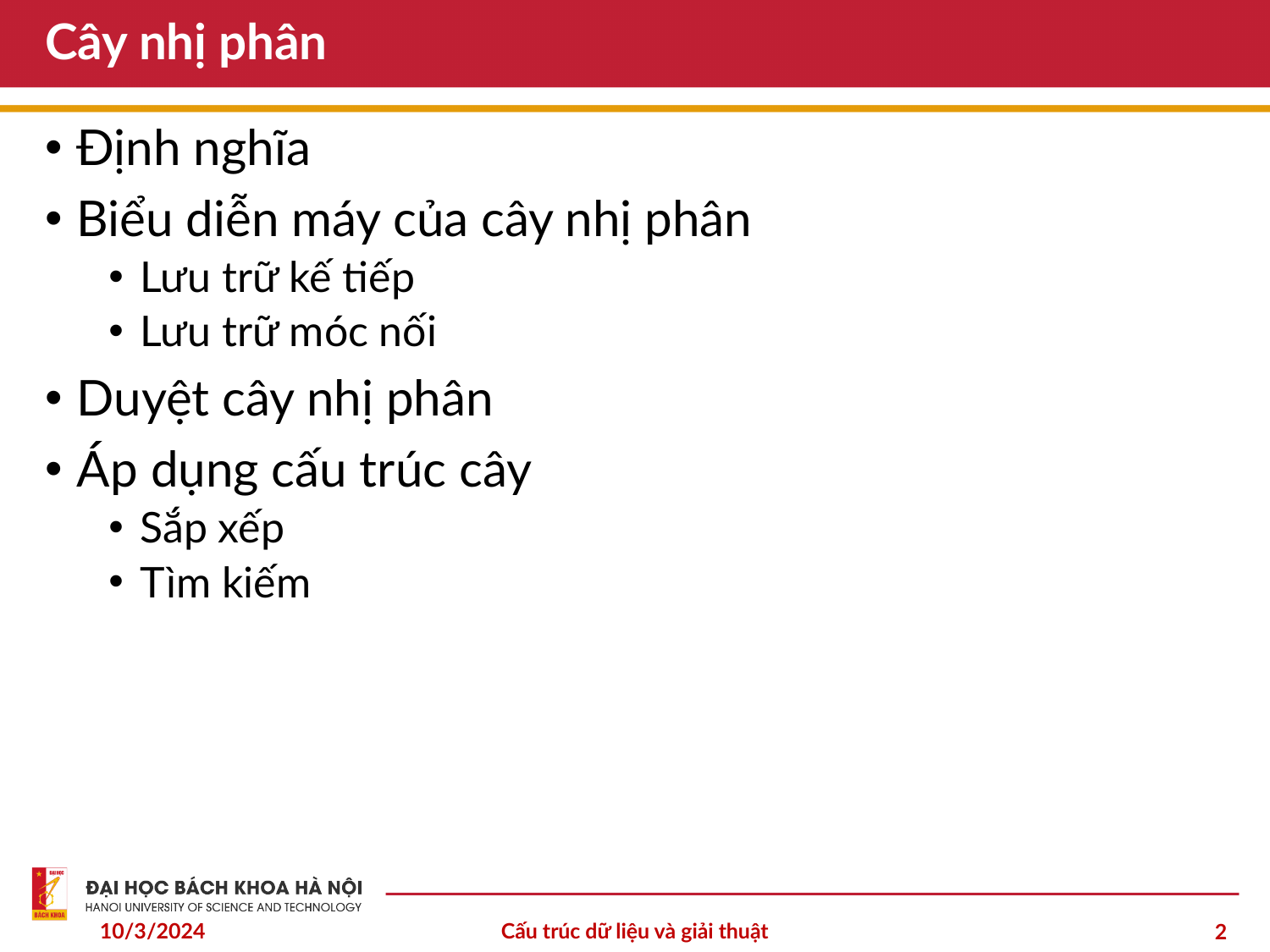

# Cây nhị phân
Định nghĩa
Biểu diễn máy của cây nhị phân
Lưu trữ kế tiếp
Lưu trữ móc nối
Duyệt cây nhị phân
Áp dụng cấu trúc cây
Sắp xếp
Tìm kiếm
10/3/2024
Cấu trúc dữ liệu và giải thuật
2